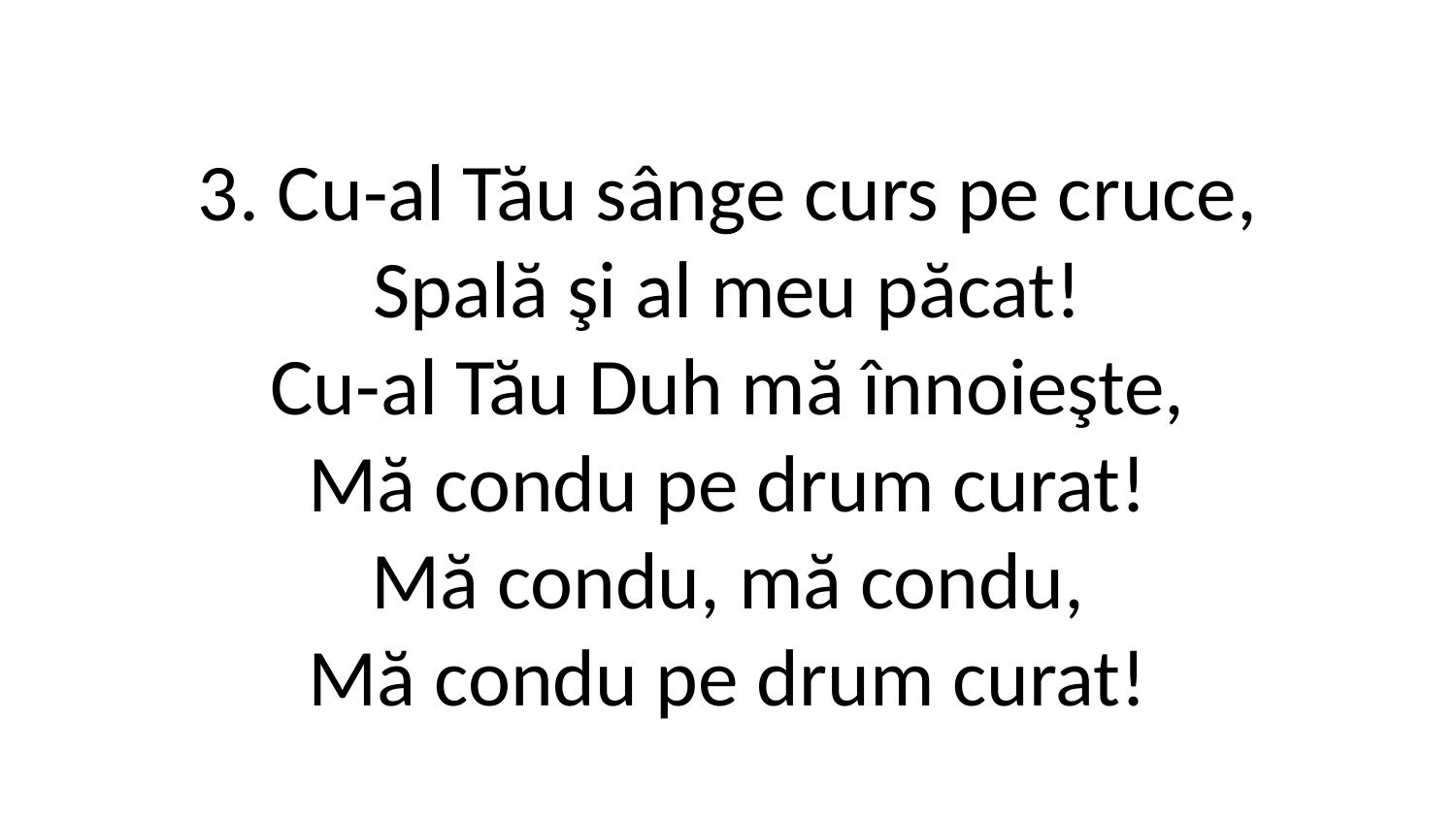

3. Cu-al Tău sânge curs pe cruce,
Spală şi al meu păcat!
Cu-al Tău Duh mă înnoieşte,
Mă condu pe drum curat!
Mă condu, mă condu,
Mă condu pe drum curat!